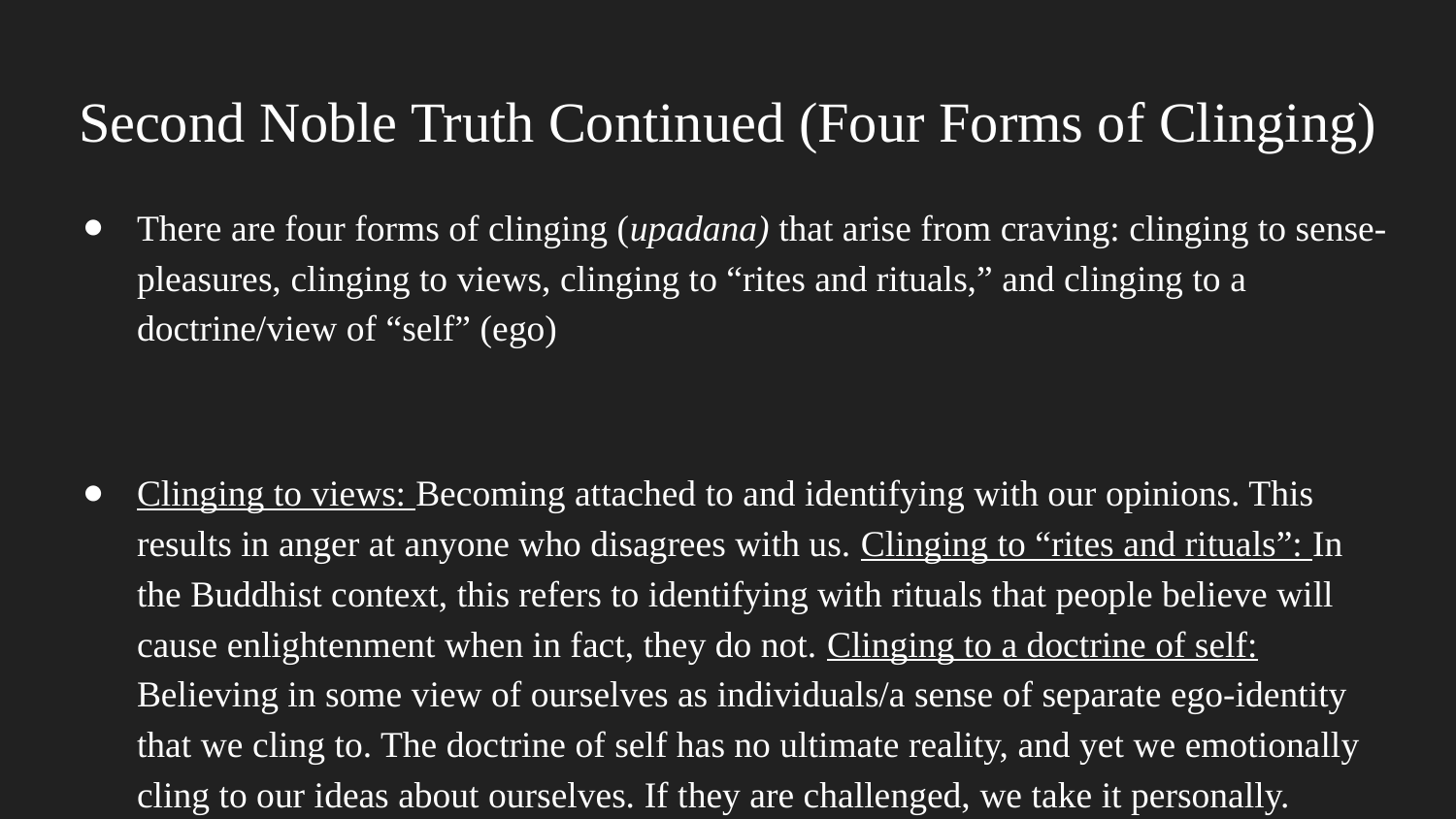

# Second Noble Truth Continued (Four Forms of Clinging)
There are four forms of clinging (upadana) that arise from craving: clinging to sense-pleasures, clinging to views, clinging to “rites and rituals,” and clinging to a doctrine/view of “self” (ego)

Clinging to views: Becoming attached to and identifying with our opinions. This results in anger at anyone who disagrees with us. Clinging to “rites and rituals”: In the Buddhist context, this refers to identifying with rituals that people believe will cause enlightenment when in fact, they do not. Clinging to a doctrine of self: Believing in some view of ourselves as individuals/a sense of separate ego-identity that we cling to. The doctrine of self has no ultimate reality, and yet we emotionally cling to our ideas about ourselves. If they are challenged, we take it personally.